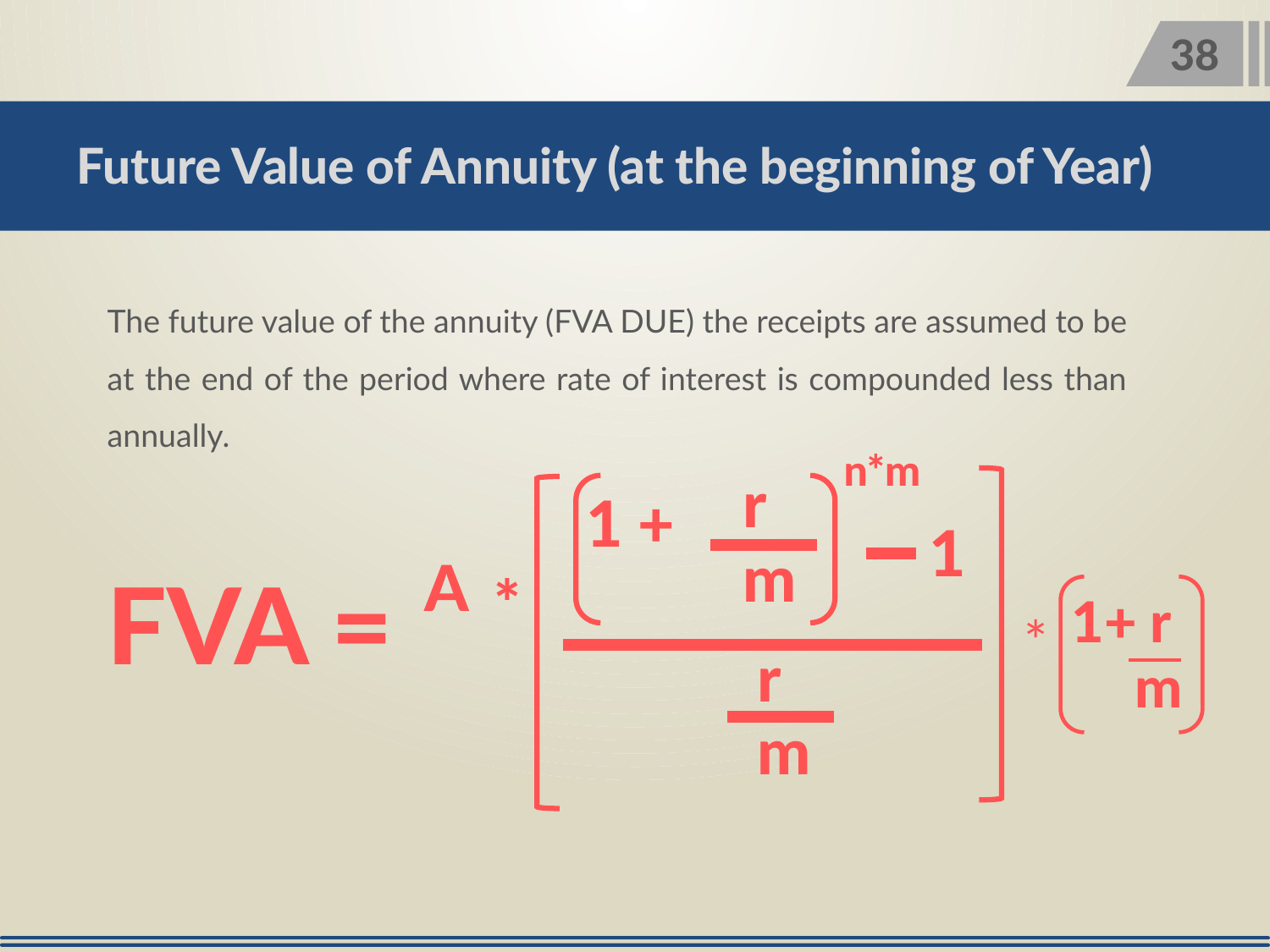

38
Future Value of Annuity (at the beginning of Year)
The future value of the annuity (FVA DUE) the receipts are assumed to be at the end of the period where rate of interest is compounded less than annually.
n*m
r

m
r

m

1 +
1

A
*
FVA =
 1+ r
*

m